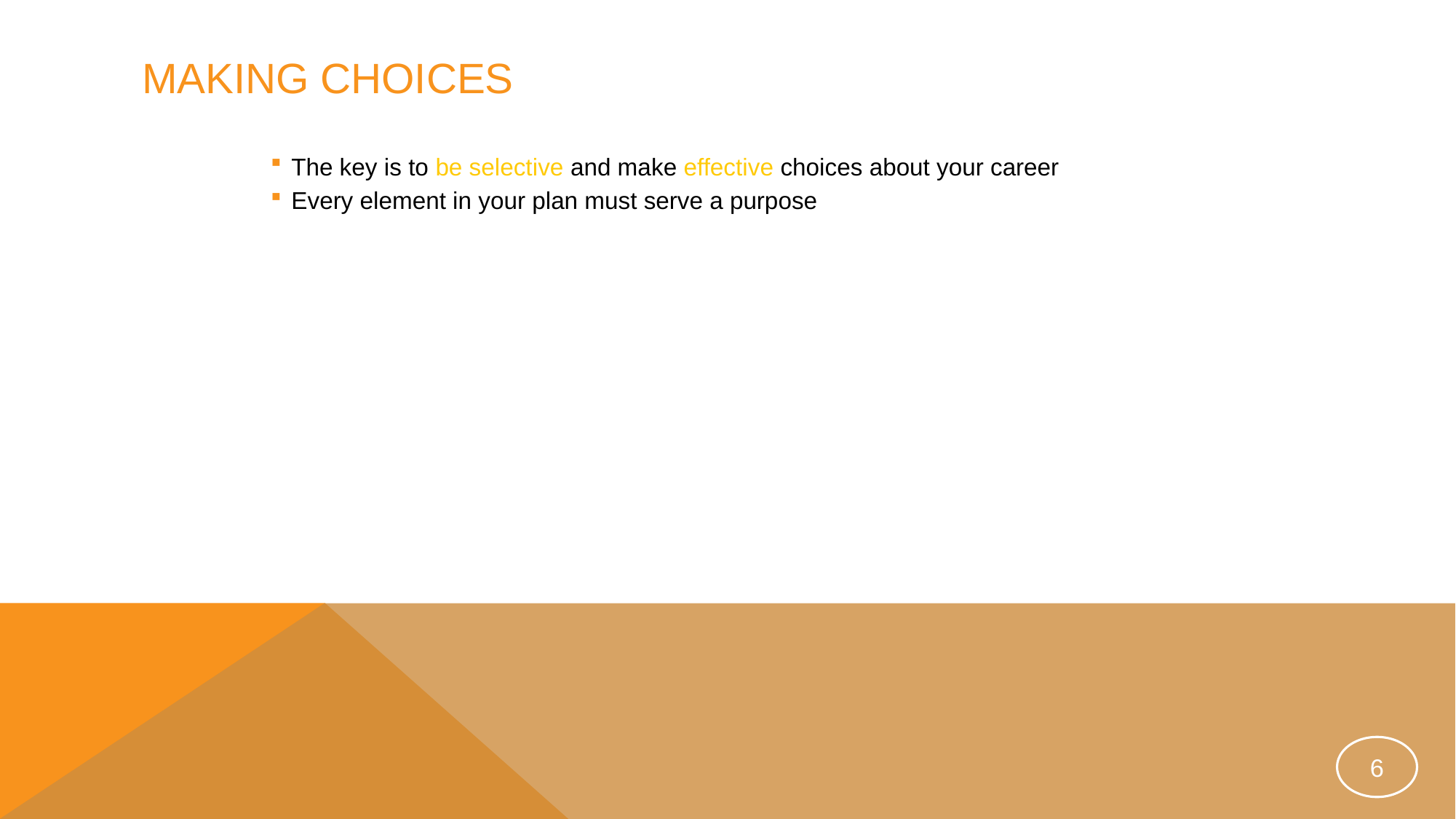

# Making Choices
The key is to be selective and make effective choices about your career
Every element in your plan must serve a purpose

6